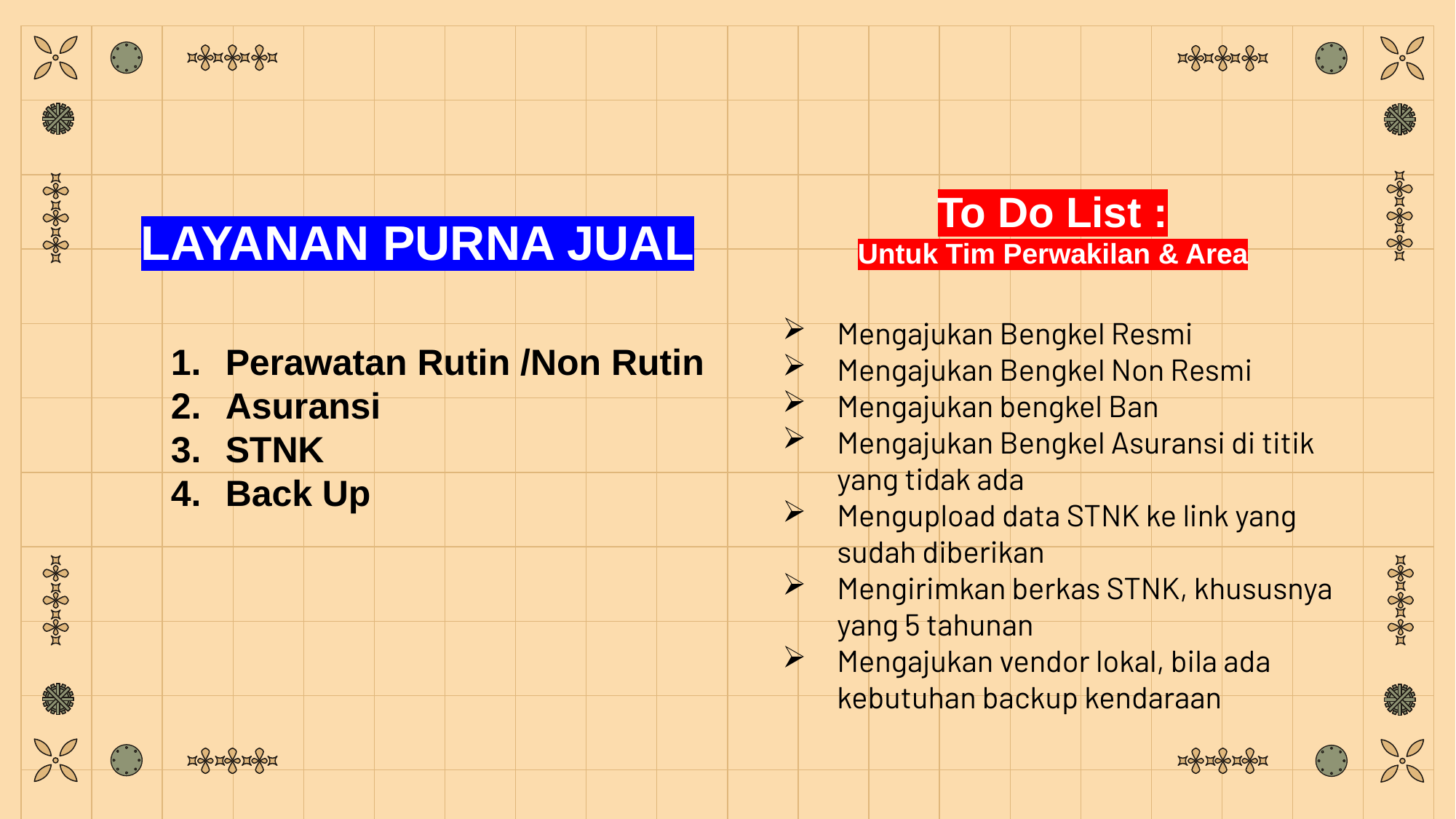

To Do List :
Untuk Tim Perwakilan & Area
LAYANAN PURNA JUAL
Mengajukan Bengkel Resmi
Mengajukan Bengkel Non Resmi
Mengajukan bengkel Ban
Mengajukan Bengkel Asuransi di titik yang tidak ada
Mengupload data STNK ke link yang sudah diberikan
Mengirimkan berkas STNK, khususnya yang 5 tahunan
Mengajukan vendor lokal, bila ada kebutuhan backup kendaraan

Perawatan Rutin /Non Rutin
Asuransi
STNK
Back Up